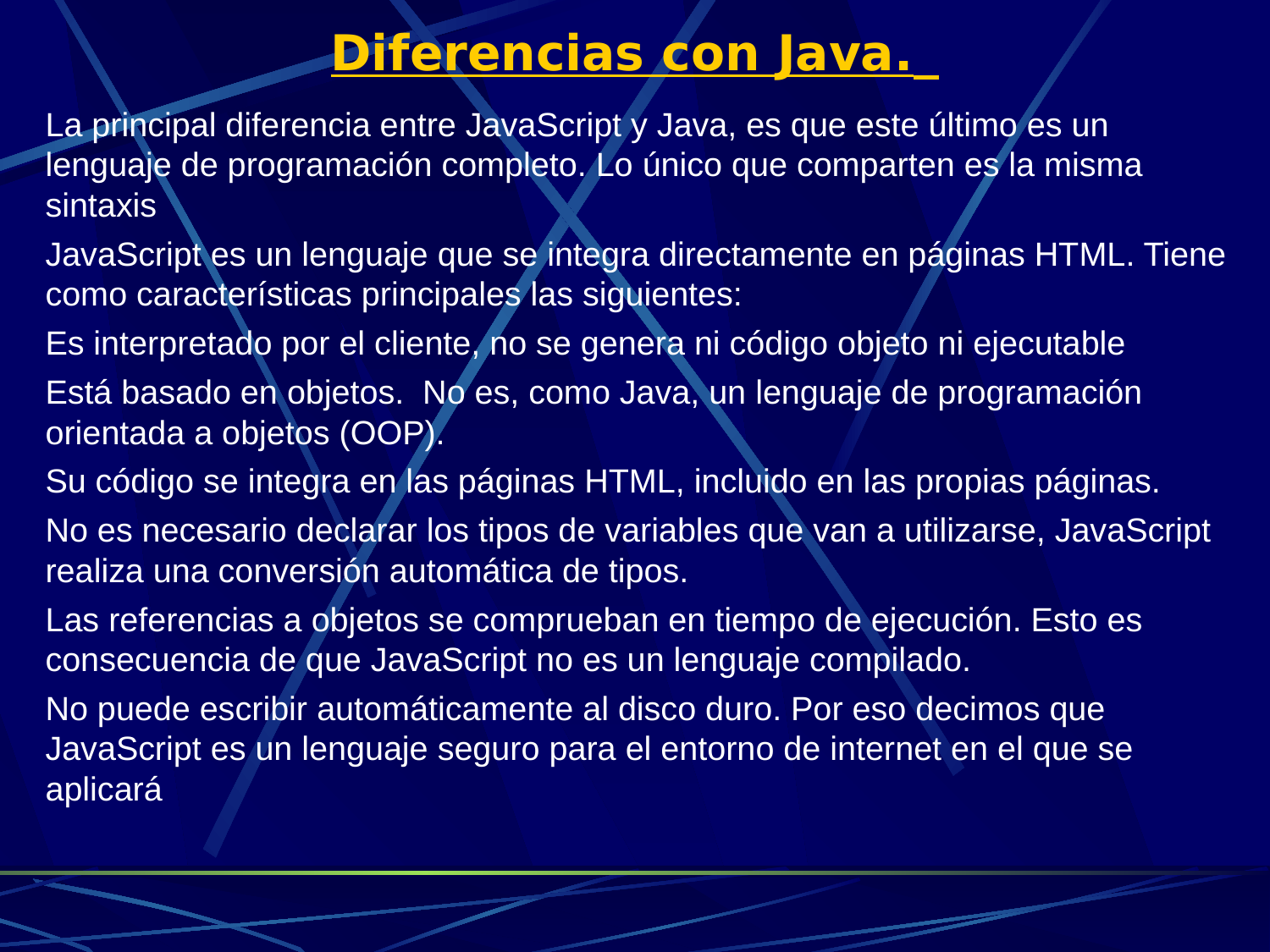

# Diferencias con Java.
La principal diferencia entre JavaScript y Java, es que este último es un lenguaje de programación completo. Lo único que comparten es la misma sintaxis
JavaScript es un lenguaje que se integra directamente en páginas HTML. Tiene como características principales las siguientes:
Es interpretado por el cliente, no se genera ni código objeto ni ejecutable
Está basado en objetos.  No es, como Java, un lenguaje de programación orientada a objetos (OOP).
Su código se integra en las páginas HTML, incluido en las propias páginas.
No es necesario declarar los tipos de variables que van a utilizarse, JavaScript realiza una conversión automática de tipos.
Las referencias a objetos se comprueban en tiempo de ejecución. Esto es consecuencia de que JavaScript no es un lenguaje compilado.
No puede escribir automáticamente al disco duro. Por eso decimos que JavaScript es un lenguaje seguro para el entorno de internet en el que se aplicará